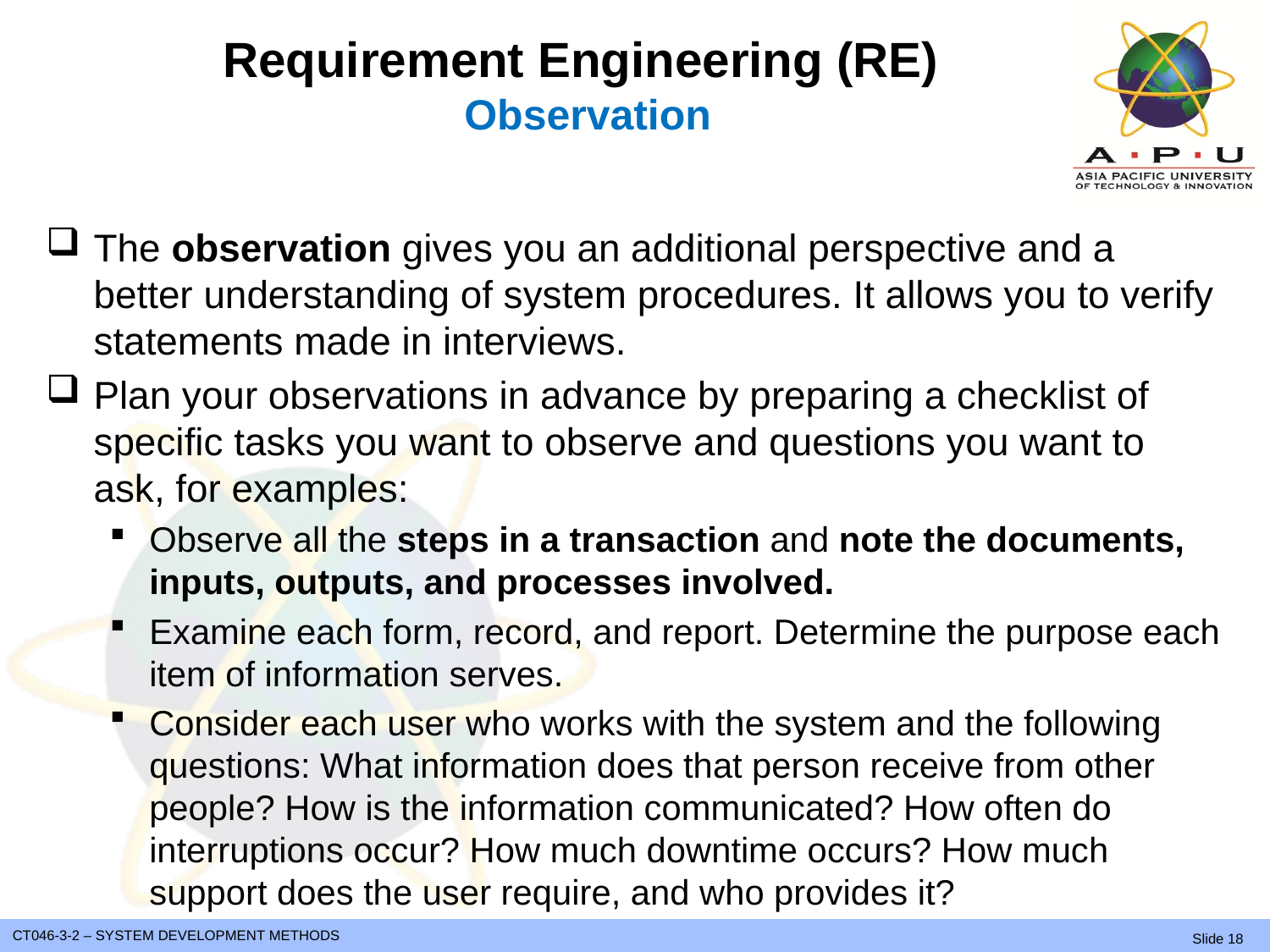

# Requirement Engineering (RE) Observation
The observation gives you an additional perspective and a better understanding of system procedures. It allows you to verify statements made in interviews.
Plan your observations in advance by preparing a checklist of specific tasks you want to observe and questions you want to ask, for examples:
Observe all the steps in a transaction and note the documents, inputs, outputs, and processes involved.
Examine each form, record, and report. Determine the purpose each item of information serves.
Consider each user who works with the system and the following questions: What information does that person receive from other people? How is the information communicated? How often do interruptions occur? How much downtime occurs? How much support does the user require, and who provides it?